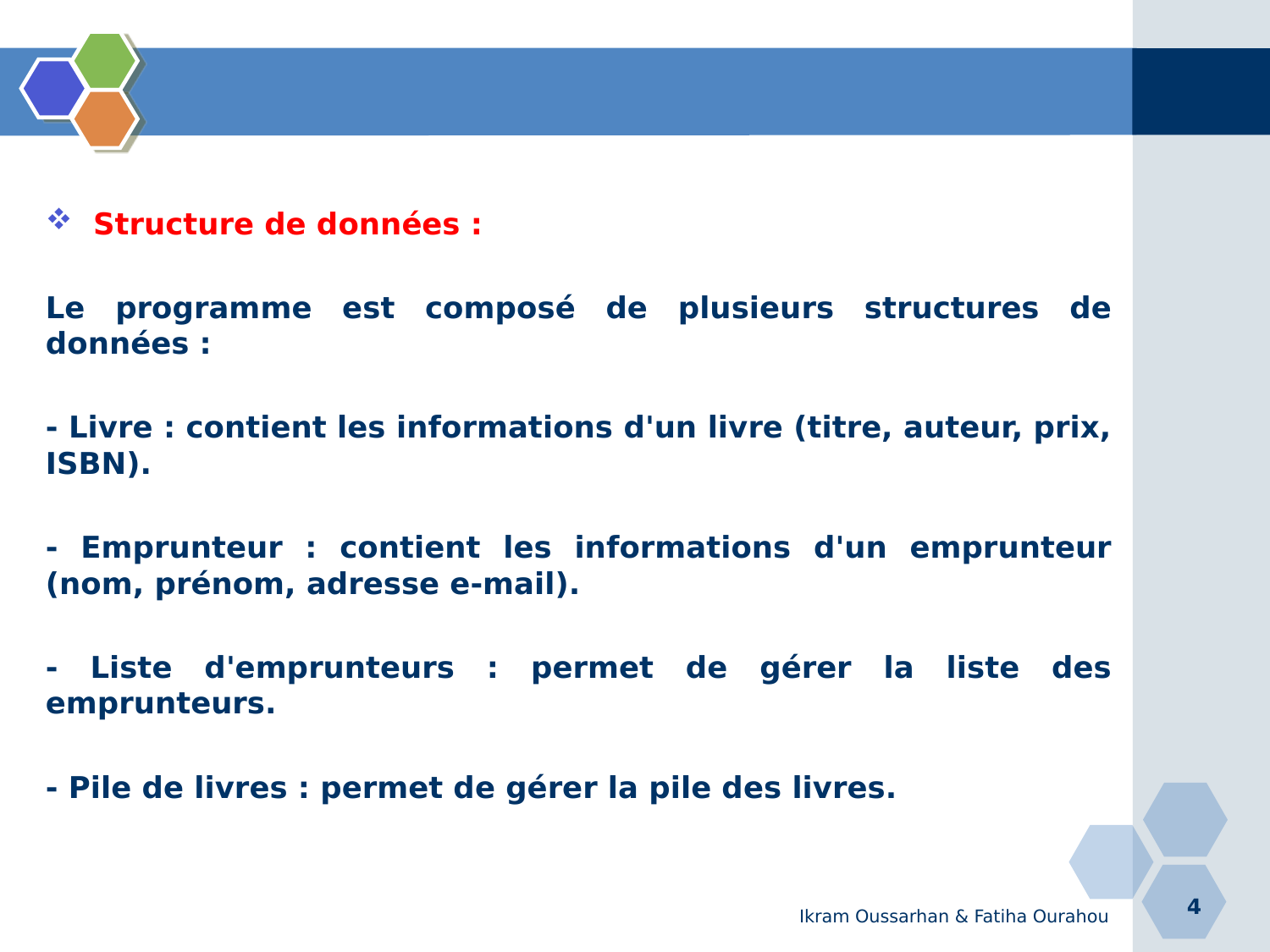

Structure de données :

Le programme est composé de plusieurs structures de données :

- Livre : contient les informations d'un livre (titre, auteur, prix, ISBN).

- Emprunteur : contient les informations d'un emprunteur (nom, prénom, adresse e-mail).

- Liste d'emprunteurs : permet de gérer la liste des emprunteurs.

- Pile de livres : permet de gérer la pile des livres.
4
Ikram Oussarhan & Fatiha Ourahou